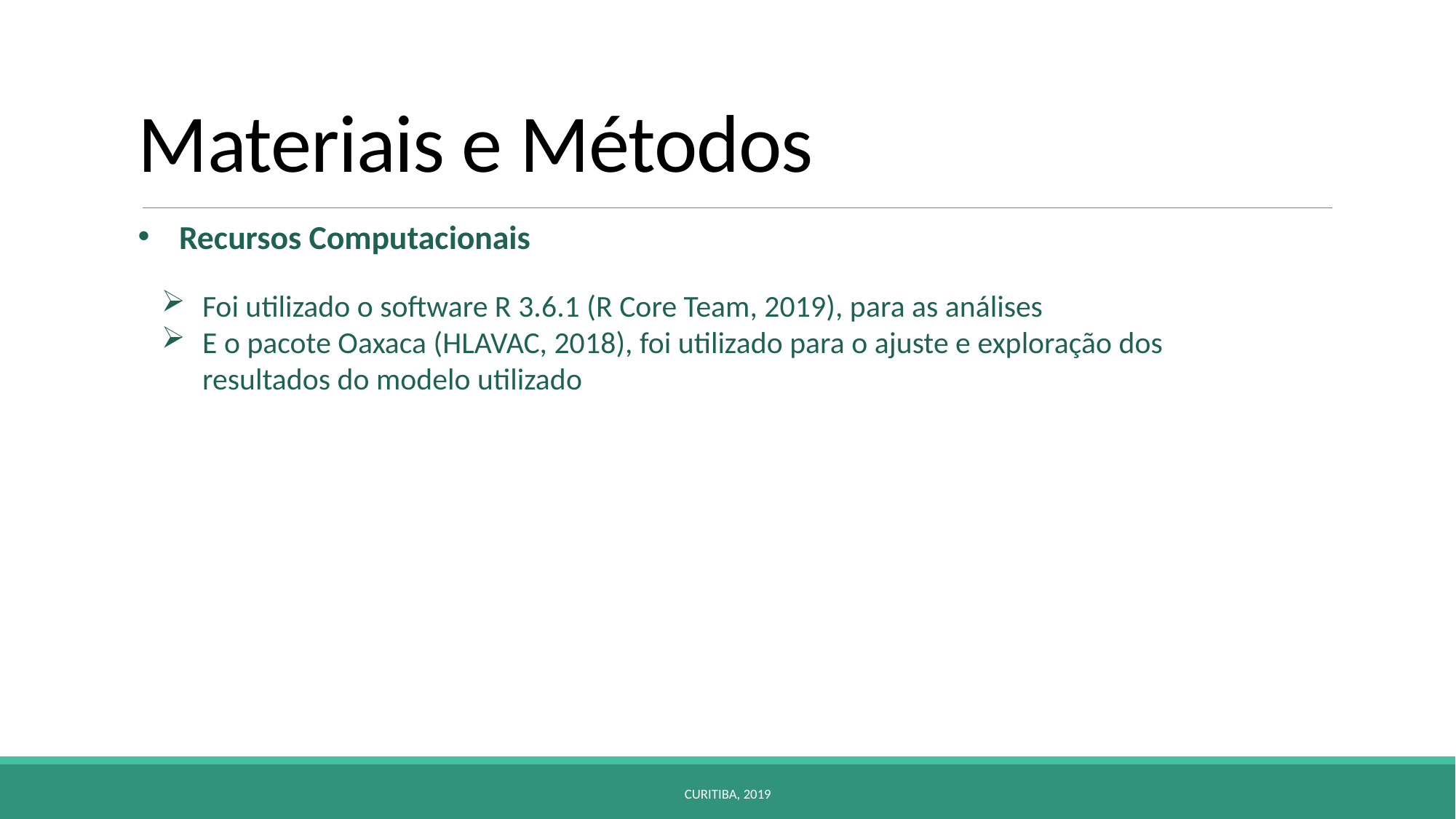

# Materiais e Métodos
Recursos Computacionais
Foi utilizado o software R 3.6.1 (R Core Team, 2019), para as análises
E o pacote Oaxaca (HLAVAC, 2018), foi utilizado para o ajuste e exploração dos resultados do modelo utilizado
Curitiba, 2019